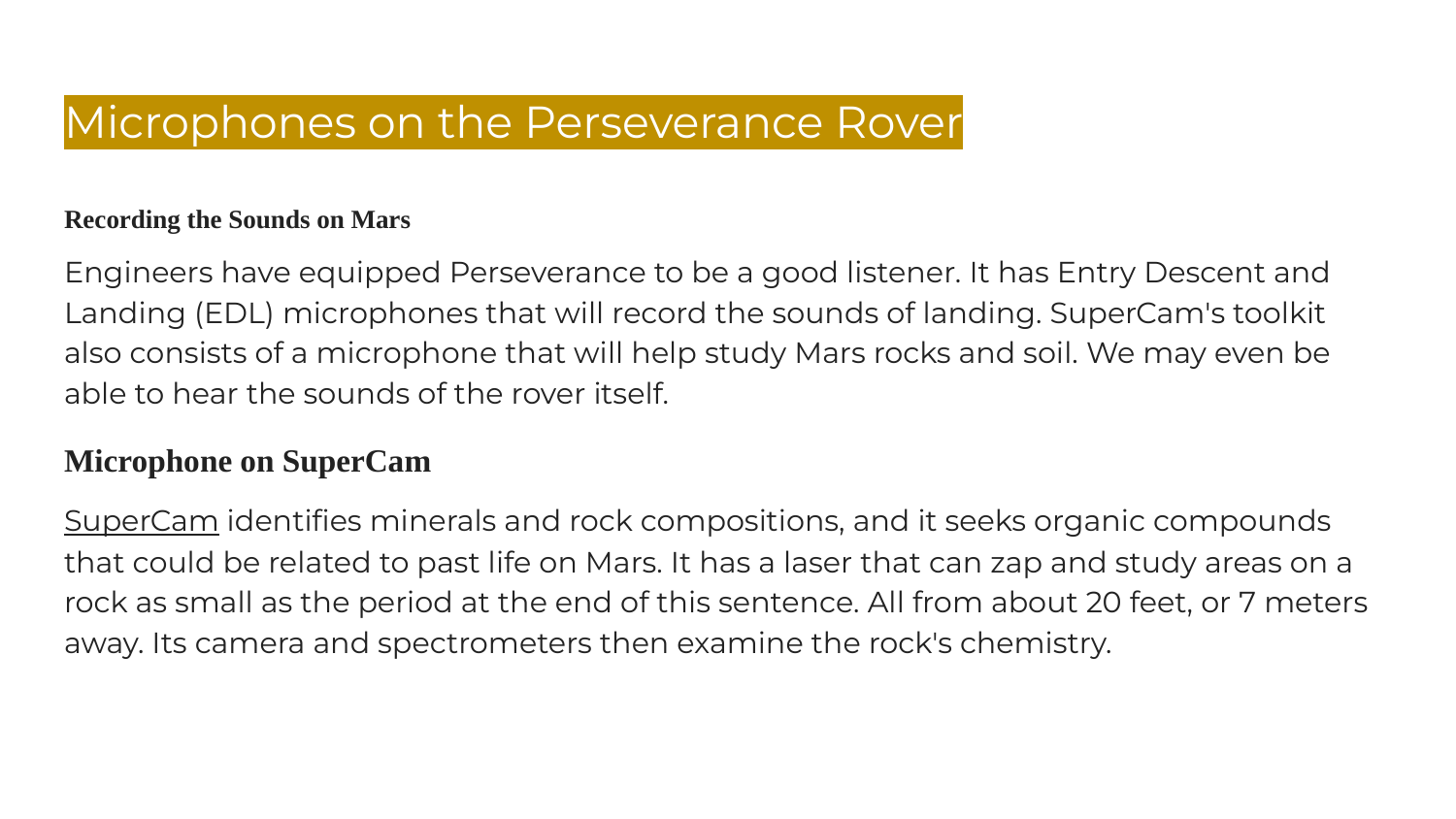

# Microphones on the Perseverance Rover

Recording the Sounds on Mars
Engineers have equipped Perseverance to be a good listener. It has Entry Descent and Landing (EDL) microphones that will record the sounds of landing. SuperCam's toolkit also consists of a microphone that will help study Mars rocks and soil. We may even be able to hear the sounds of the rover itself.
Microphone on SuperCam
SuperCam identifies minerals and rock compositions, and it seeks organic compounds that could be related to past life on Mars. It has a laser that can zap and study areas on a rock as small as the period at the end of this sentence. All from about 20 feet, or 7 meters away. Its camera and spectrometers then examine the rock's chemistry.